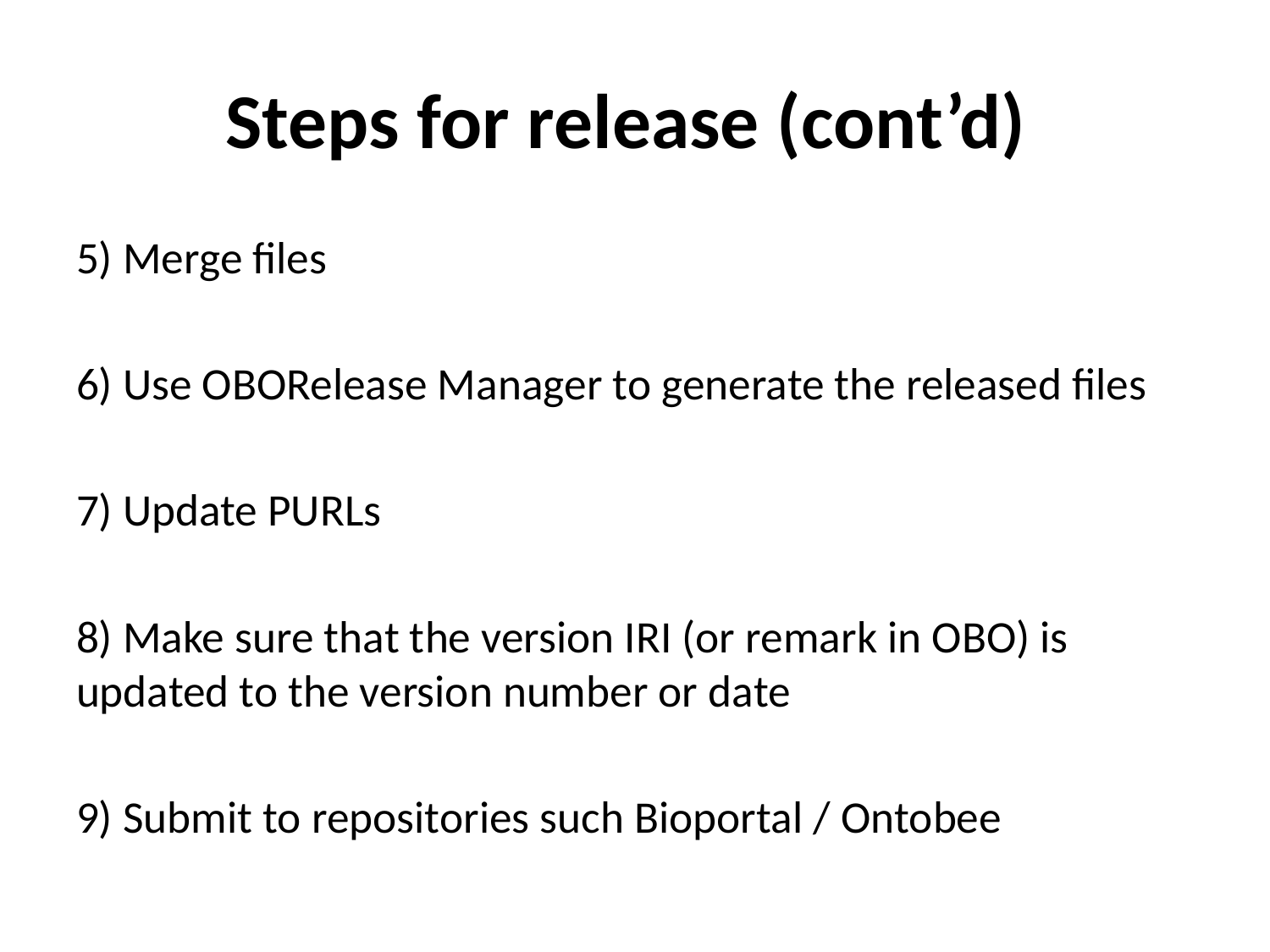

# Steps for release (cont’d)
5) Merge files

6) Use OBORelease Manager to generate the released files

7) Update PURLs

8) Make sure that the version IRI (or remark in OBO) is updated to the version number or date

9) Submit to repositories such Bioportal / Ontobee